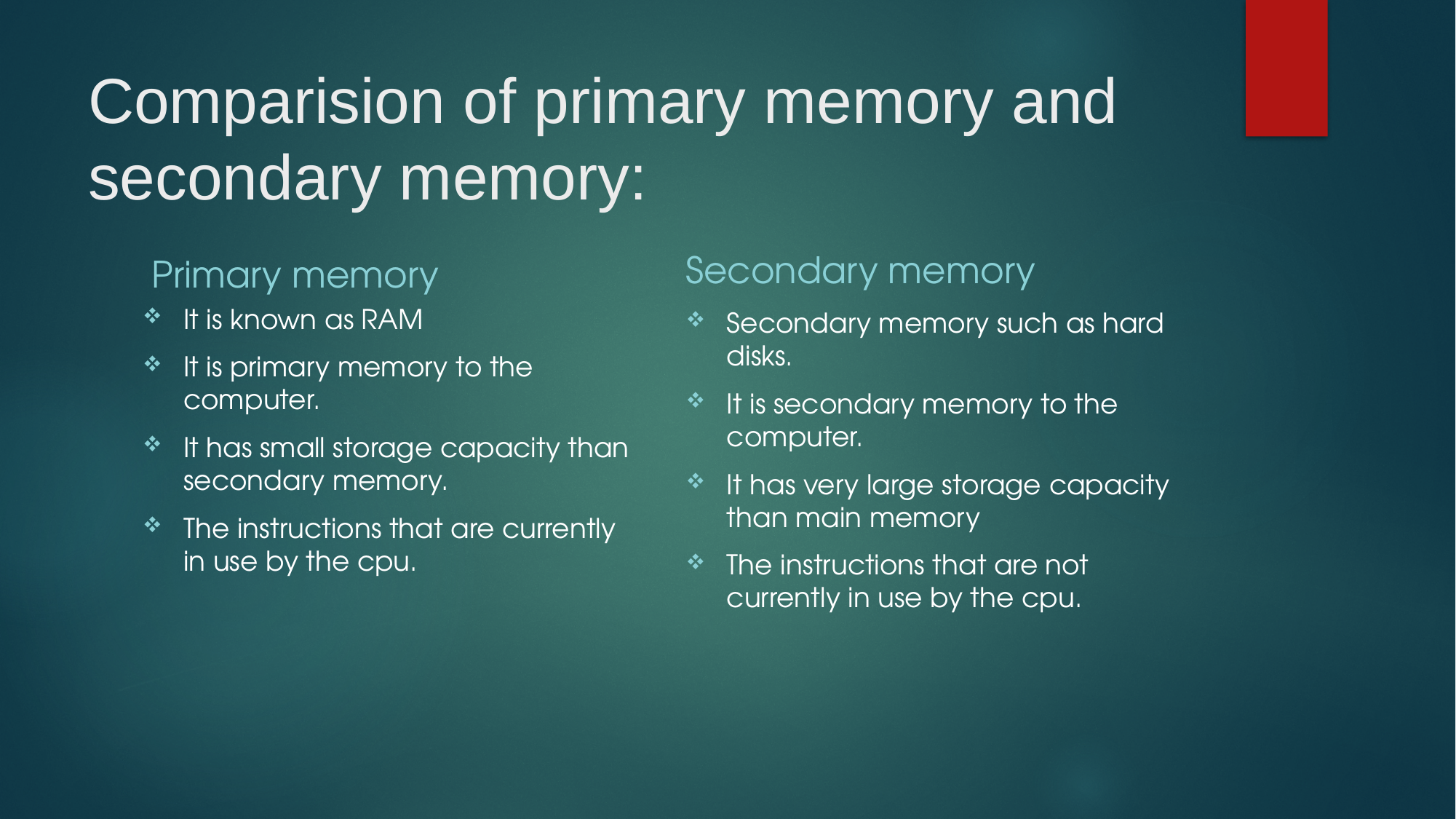

# Comparision of primary memory and secondary memory:
Secondary memory
Primary memory
It is known as RAM
It is primary memory to the computer.
It has small storage capacity than secondary memory.
The instructions that are currently in use by the cpu.
Secondary memory such as hard disks.
It is secondary memory to the computer.
It has very large storage capacity than main memory
The instructions that are not currently in use by the cpu.